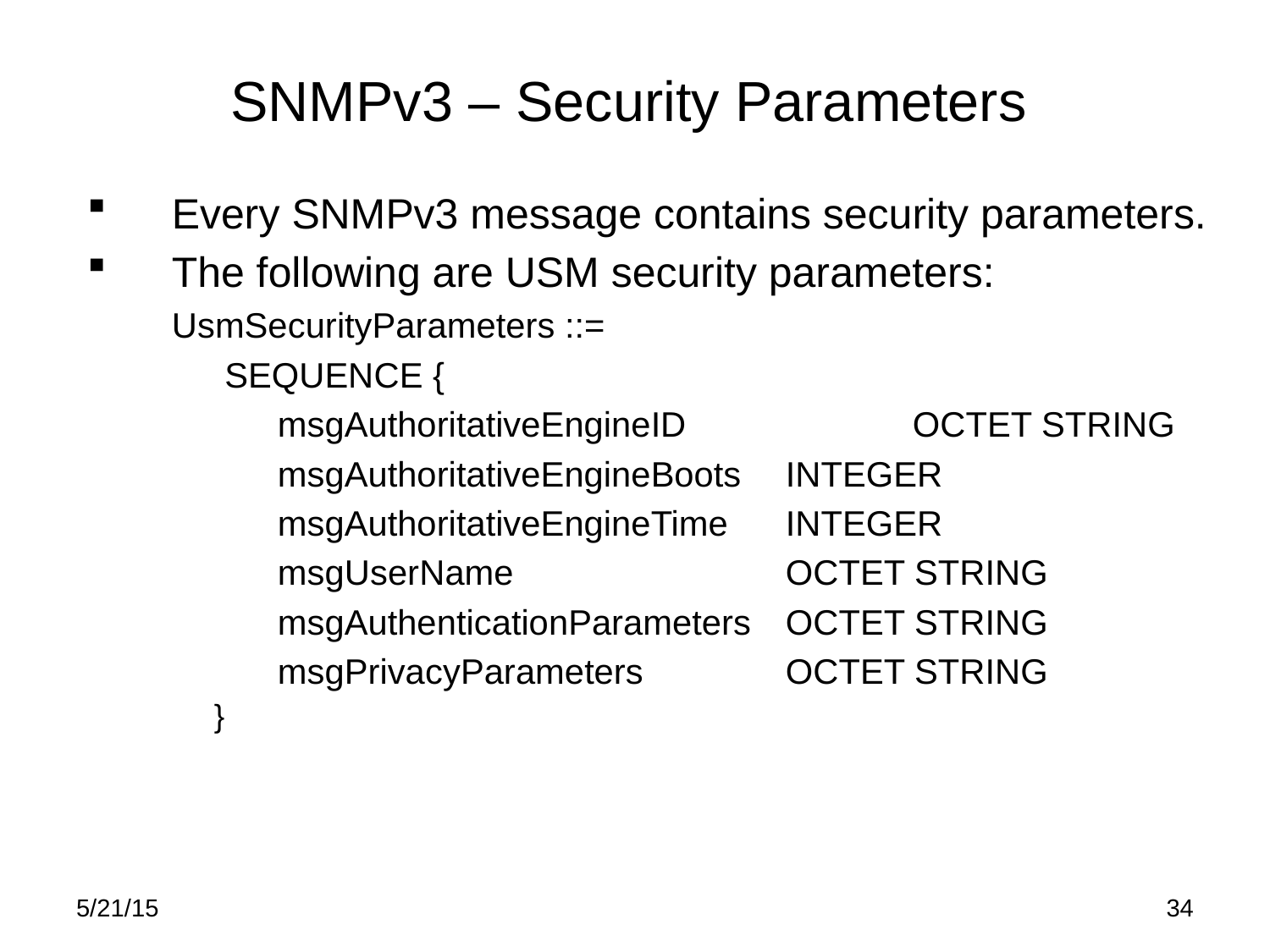

# SNMPv3 – Security Parameters
Every SNMPv3 message contains security parameters.
The following are USM security parameters:
	UsmSecurityParameters ::=
	SEQUENCE {
	msgAuthoritativeEngineID		OCTET STRING
	msgAuthoritativeEngineBoots	INTEGER
	msgAuthoritativeEngineTime	INTEGER
	msgUserName			OCTET STRING
	msgAuthenticationParameters	OCTET STRING
	msgPrivacyParameters		OCTET STRING
}
5/21/15
34